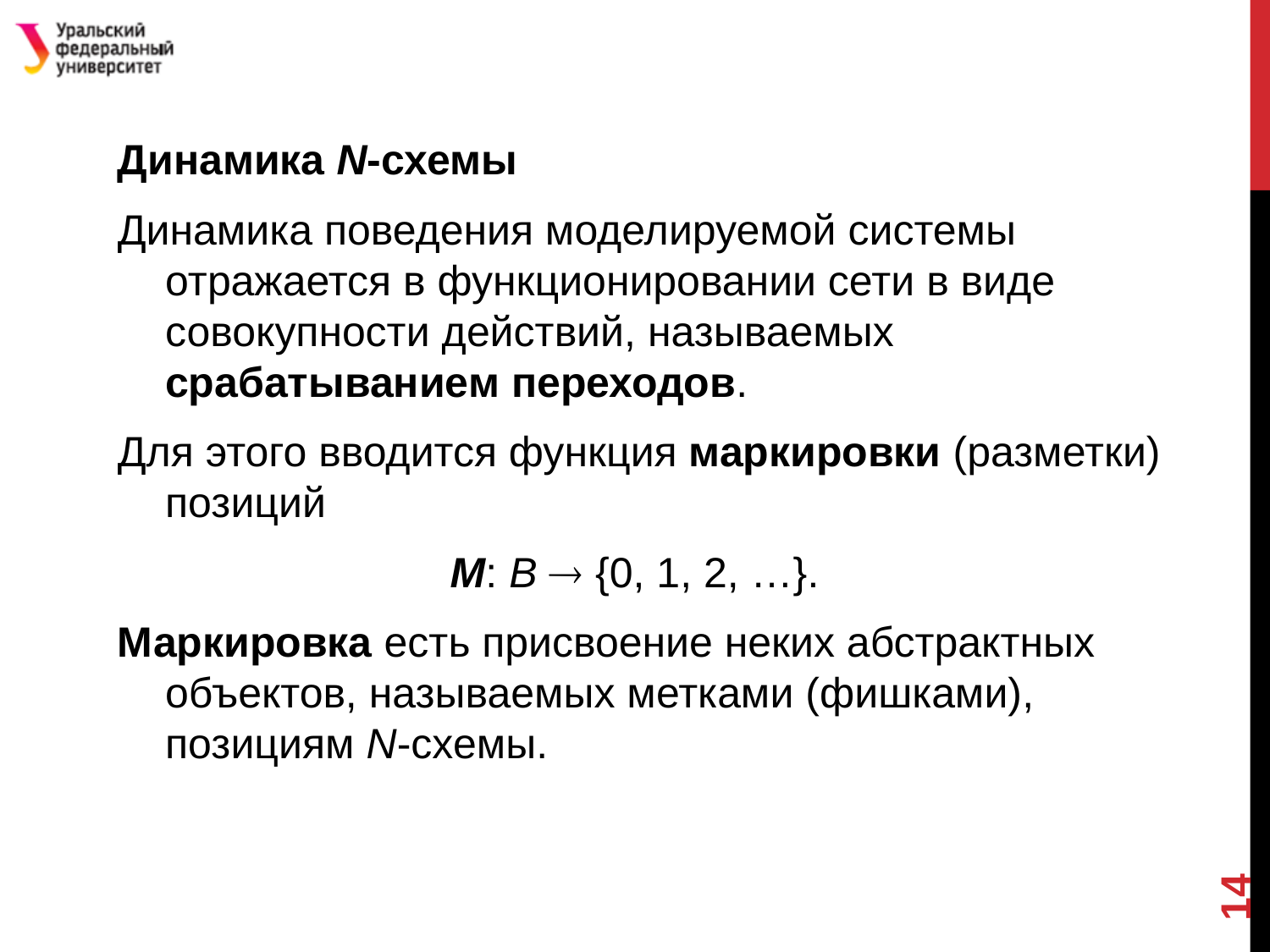

#
Динамика N-схемы
Динамика поведения моделируемой системы отражается в функционировании сети в виде совокупности действий, называемых срабатыванием переходов.
Для этого вводится функция маркировки (разметки) позиций
М: В → {0, 1, 2, …}.
Маркировка есть присвоение неких абстрактных объектов, называемых метками (фишками), позициям N-схемы.
14